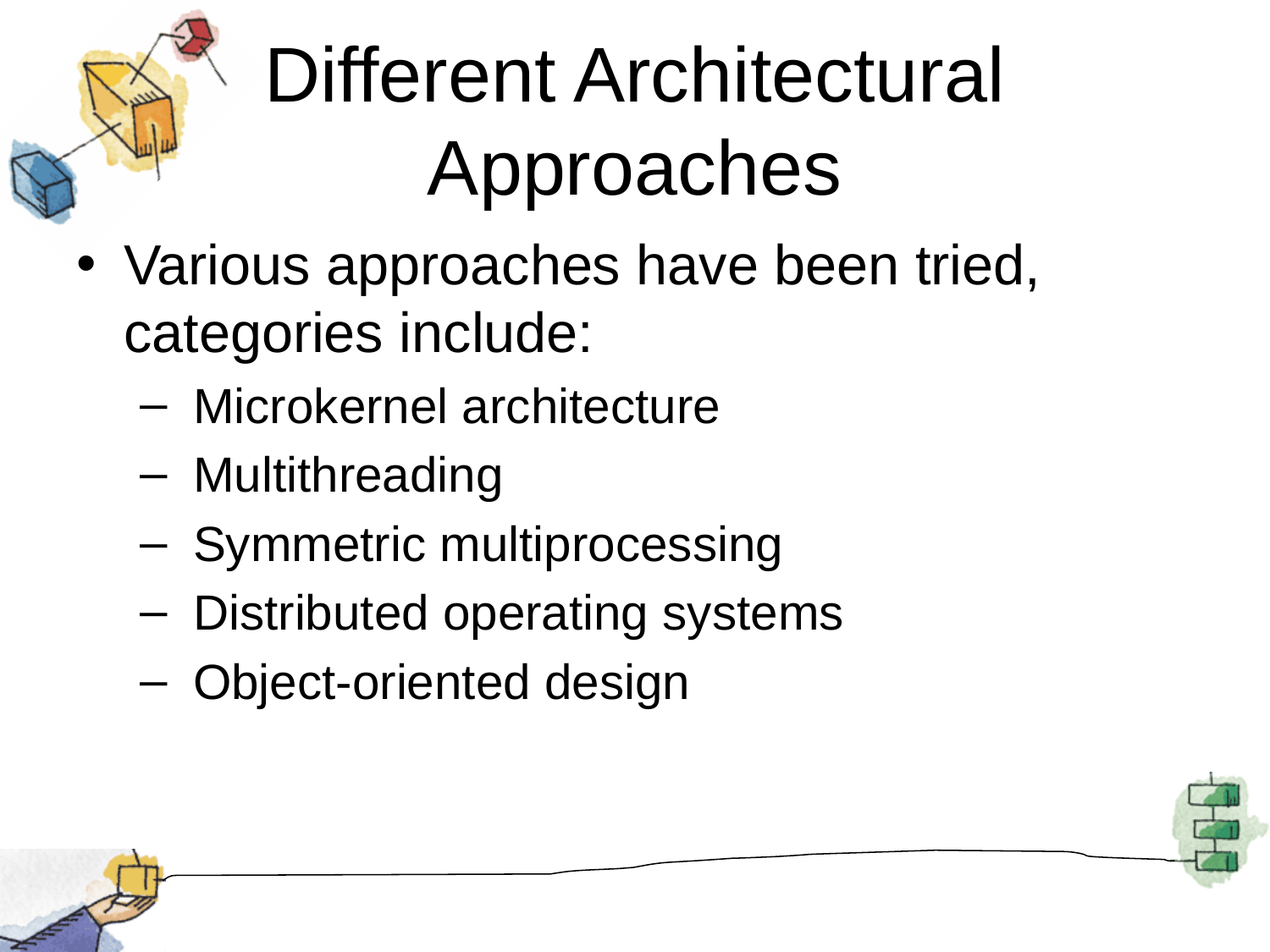

# Different Architectural Approaches
Various approaches have been tried, categories include:
 Microkernel architecture
 Multithreading
 Symmetric multiprocessing
 Distributed operating systems
 Object-oriented design